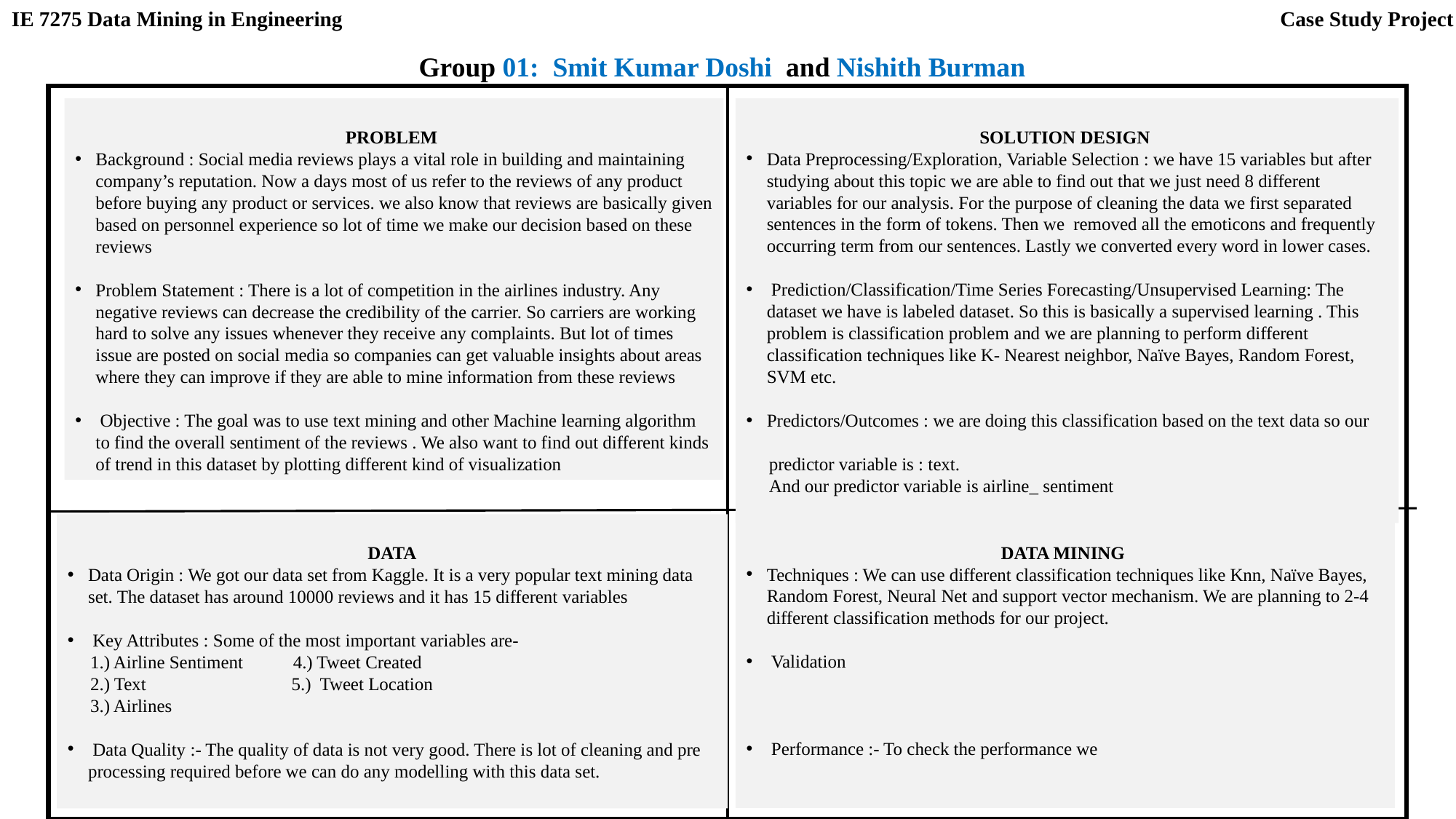

IE 7275 Data Mining in Engineering
Case Study Project
Group 01:  Smit Kumar Doshi  and Nishith Burman

SOLUTION DESIGN
Data Preprocessing/Exploration, Variable Selection : we have 15 variables but after studying about this topic we are able to find out that we just need 8 different variables for our analysis. For the purpose of cleaning the data we first separated sentences in the form of tokens. Then we  removed all the emoticons and frequently occurring term from our sentences. Lastly we converted every word in lower cases.

 Prediction/Classification/Time Series Forecasting/Unsupervised Learning: The dataset we have is labeled dataset. So this is basically a supervised learning . This problem is classification problem and we are planning to perform different classification techniques like K- Nearest neighbor, Naïve Bayes, Random Forest, SVM etc.

Predictors/Outcomes : we are doing this classification based on the text data so our
     predictor variable is : text.
     And our predictor variable is airline_ sentiment

PROBLEM
Background : Social media reviews plays a vital role in building and maintaining company’s reputation. Now a days most of us refer to the reviews of any product before buying any product or services. we also know that reviews are basically given based on personnel experience so lot of time we make our decision based on these reviews

Problem Statement : There is a lot of competition in the airlines industry. Any negative reviews can decrease the credibility of the carrier. So carriers are working hard to solve any issues whenever they receive any complaints. But lot of times issue are posted on social media so companies can get valuable insights about areas where they can improve if they are able to mine information from these reviews

 Objective : The goal was to use text mining and other Machine learning algorithm to find the overall sentiment of the reviews . We also want to find out different kinds of trend in this dataset by plotting different kind of visualization

DATA MINING
Techniques : We can use different classification techniques like Knn, Naïve Bayes, Random Forest, Neural Net and support vector mechanism. We are planning to 2-4 different classification methods for our project.

 Validation

 Performance :- To check the performance we

DATA
Data Origin : We got our data set from Kaggle. It is a very popular text mining data set. The dataset has around 10000 reviews and it has 15 different variables

 Key Attributes : Some of the most important variables are-
     1.) Airline Sentiment           4.) Tweet Created
     2.) Text                                5.)  Tweet Location
     3.) Airlines

 Data Quality :- The quality of data is not very good. There is lot of cleaning and pre processing required before we can do any modelling with this data set.